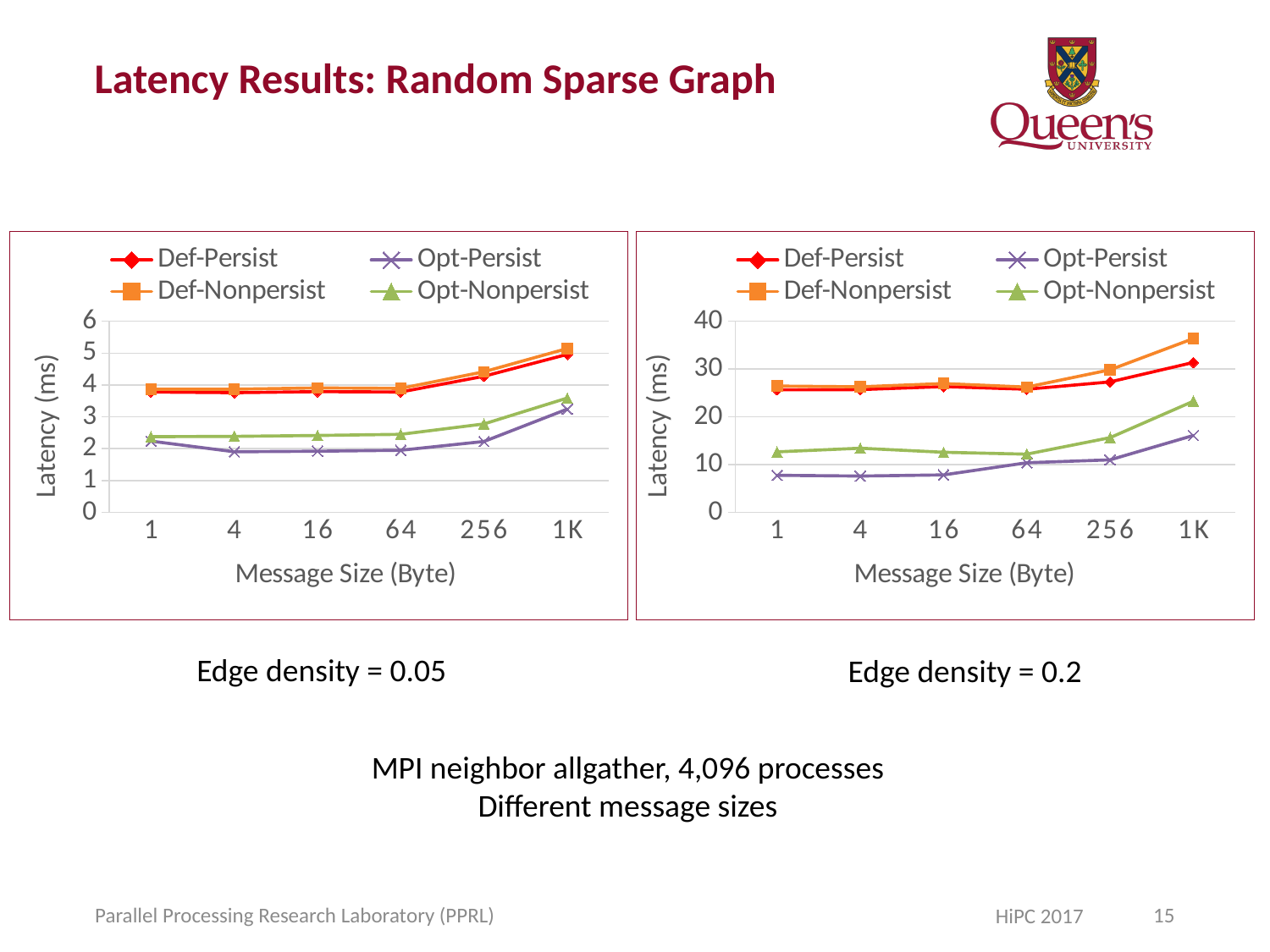

# Latency Results: Random Sparse Graph

### Chart

| Category | Def-Persist | Opt-Persist | Def-Nonpersist | Opt-Nonpersist |
|---|---|---|---|---|
| 1 | 3.7798 | 2.2368 | 3.8676 | 2.3766 |
| 4 | 3.7578 | 1.9034 | 3.8682 | 2.386 |
| 16 | 3.791 | 1.921 | 3.9078000000000004 | 2.4145999999999996 |
| 64 | 3.78 | 1.9498 | 3.8928000000000003 | 2.4505999999999997 |
| 256 | 4.2734000000000005 | 2.2262 | 4.4148 | 2.7774 |
| 1K | 4.9606 | 3.2439999999999998 | 5.1438 | 3.59 |

### Chart

| Category | Def-Persist | Opt-Persist | Def-Nonpersist | Opt-Nonpersist |
|---|---|---|---|---|
| 1 | 25.6534 | 7.767600000000001 | 26.4448 | 12.6626 |
| 4 | 25.705599999999997 | 7.6098 | 26.2902 | 13.424999999999999 |
| 16 | 26.333599999999997 | 7.8504000000000005 | 26.9632 | 12.5874 |
| 64 | 25.773600000000002 | 10.3896 | 26.231 | 12.187399999999998 |
| 256 | 27.310000000000002 | 10.9952 | 29.839000000000002 | 15.6398 |
| 1K | 31.3794 | 16.094 | 36.3726 | 23.2698 |
Edge density = 0.05
Edge density = 0.2
MPI neighbor allgather, 4,096 processes
Different message sizes

Parallel Processing Research Laboratory (PPRL)
15